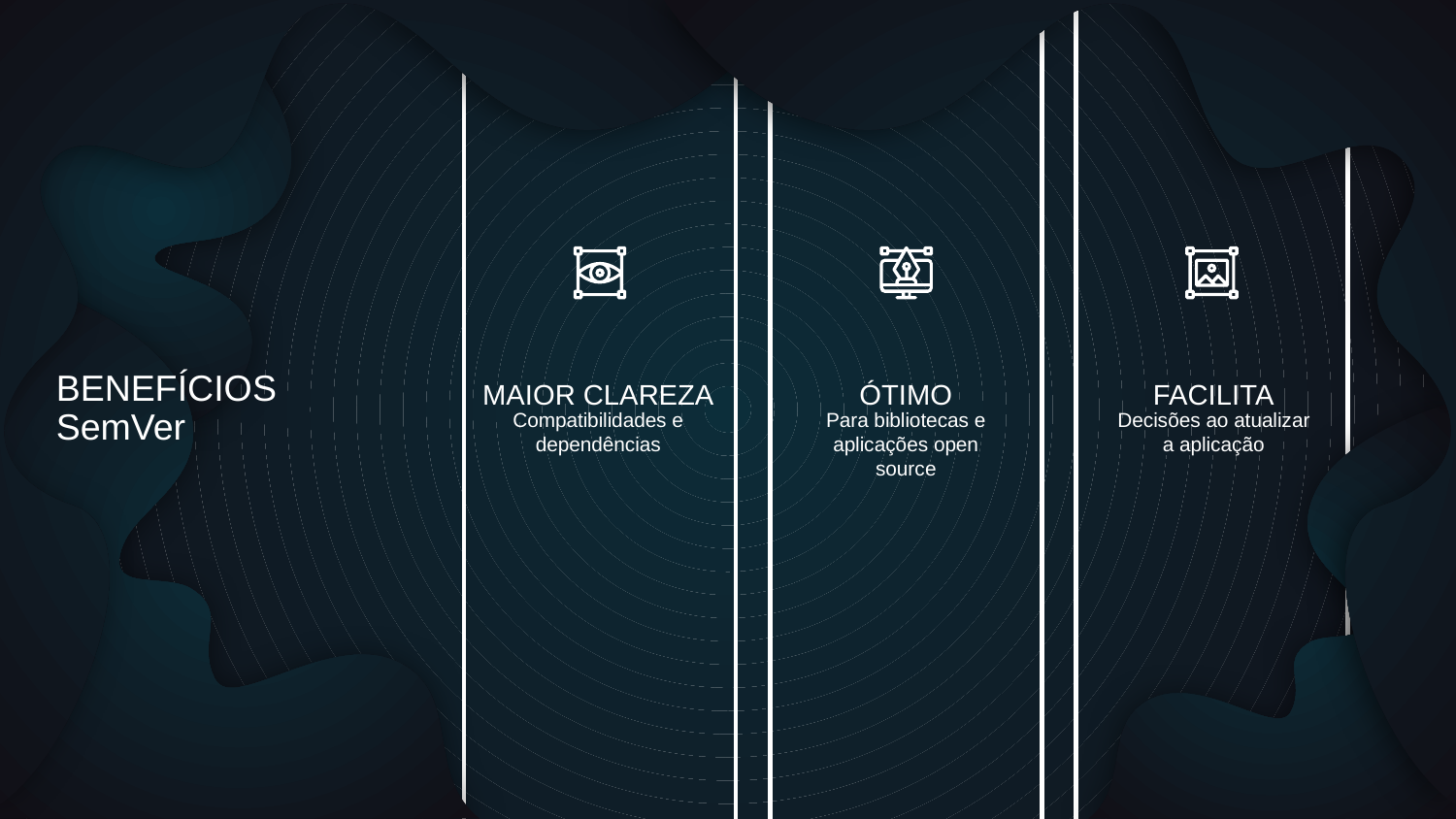

# BENEFÍCIOS SemVer

MAIOR CLAREZA
ÓTIMO
FACILITA
Compatibilidades e dependências

Para bibliotecas e aplicações open source

Decisões ao atualizar a aplicação